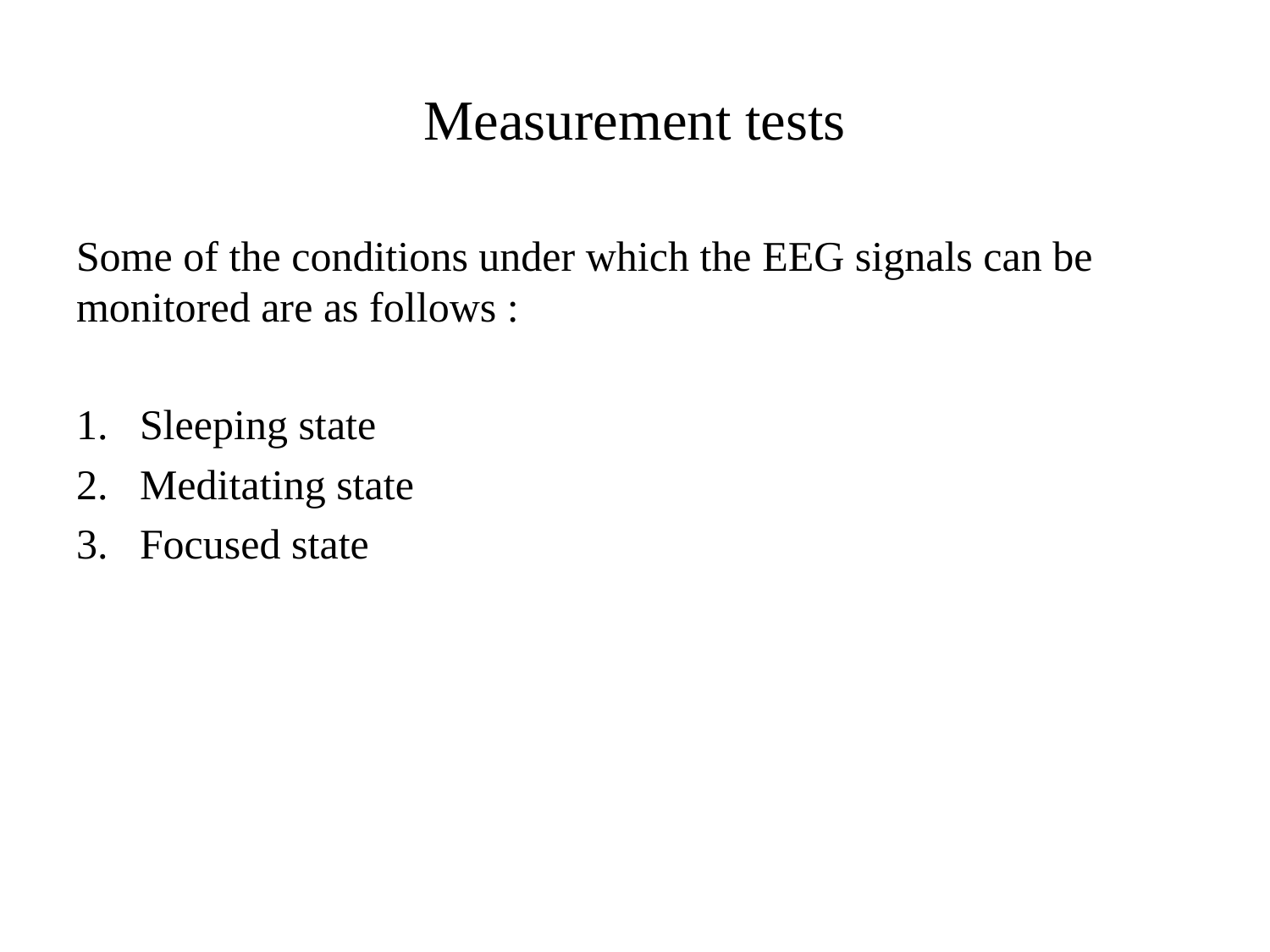

# Measurement tests
Some of the conditions under which the EEG signals can be monitored are as follows :

Sleeping state
Meditating state
Focused state